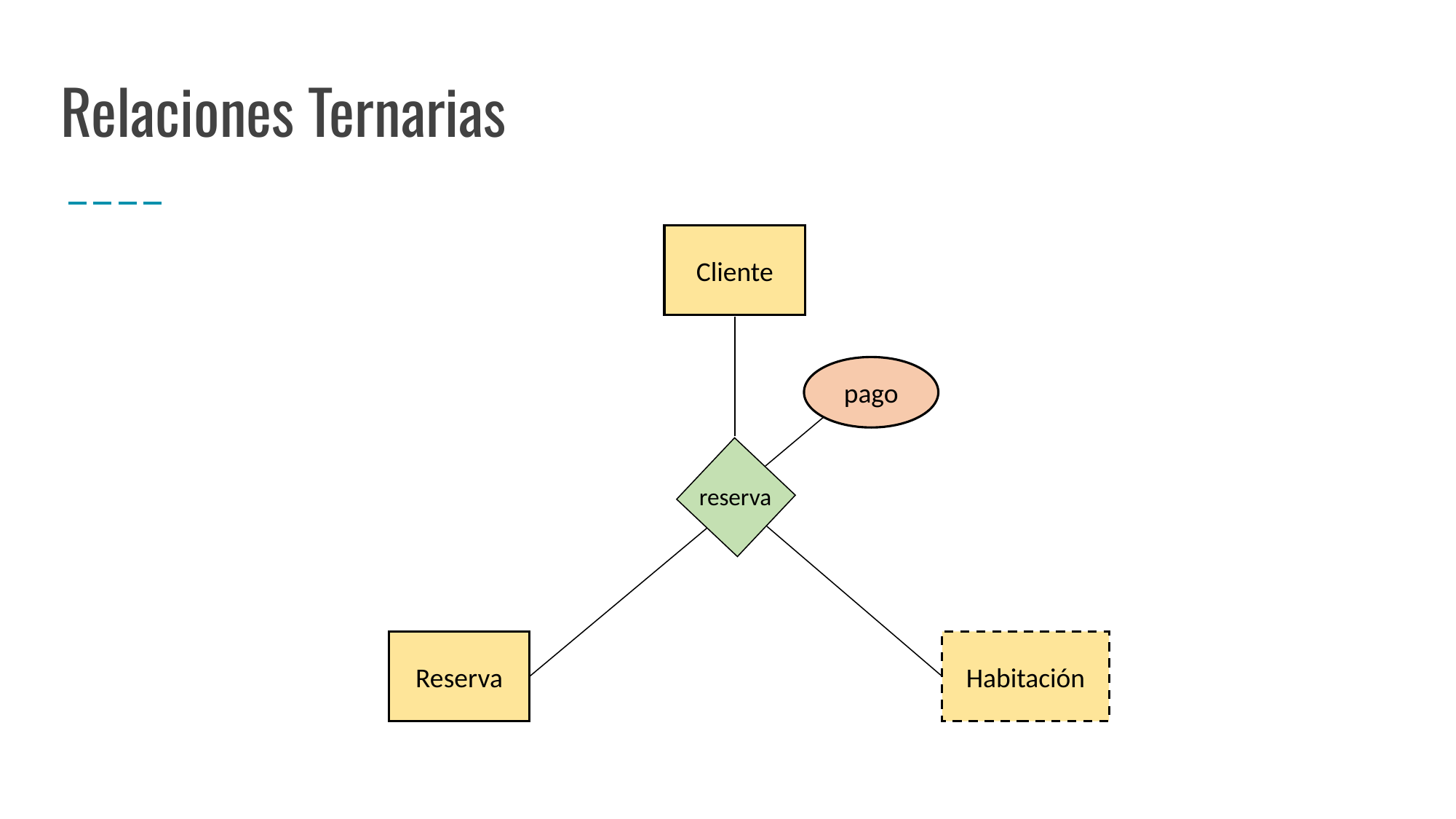

# Relaciones Ternarias
Cliente
pago

reserva
Reserva
Habitación